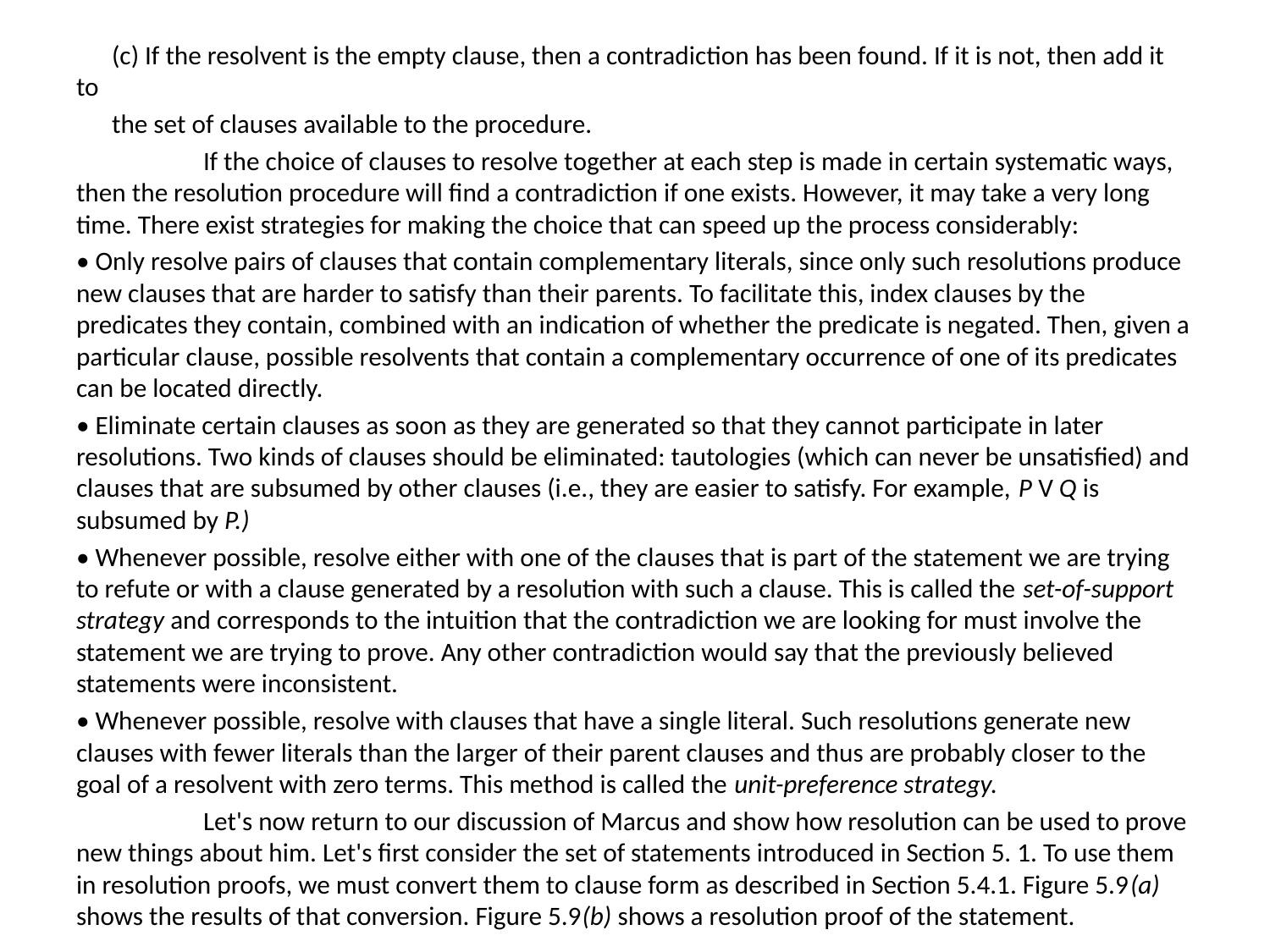

(c) If the resolvent is the empty clause, then a contradiction has been found. If it is not, then add it to
      the set of clauses available to the procedure.
	If the choice of clauses to resolve together at each step is made in certain systematic ways, then the resolution procedure will find a contradiction if one exists. However, it may take a very long time. There exist strategies for making the choice that can speed up the process considerably:
• Only resolve pairs of clauses that contain complementary literals, since only such resolutions produce new clauses that are harder to satisfy than their parents. To facilitate this, index clauses by the predicates they contain, combined with an indication of whether the predicate is negated. Then, given a particular clause, possible resolvents that contain a complementary occurrence of one of its predicates can be located directly.
• Eliminate certain clauses as soon as they are generated so that they cannot participate in later resolutions. Two kinds of clauses should be eliminated: tautologies (which can never be unsatisfied) and clauses that are subsumed by other clauses (i.e., they are easier to satisfy. For example, P V Q is subsumed by P.)
• Whenever possible, resolve either with one of the clauses that is part of the statement we are trying to refute or with a clause generated by a resolution with such a clause. This is called the set-of-support strategy and corresponds to the intuition that the contradiction we are looking for must involve the statement we are trying to prove. Any other contradiction would say that the previously believed statements were inconsistent.
• Whenever possible, resolve with clauses that have a single literal. Such resolutions generate new clauses with fewer literals than the larger of their parent clauses and thus are probably closer to the goal of a resolvent with zero terms. This method is called the unit-preference strategy.
	Let's now return to our discussion of Marcus and show how resolution can be used to prove new things about him. Let's first consider the set of statements introduced in Section 5. 1. To use them in resolution proofs, we must convert them to clause form as described in Section 5.4.1. Figure 5.9(a) shows the results of that conversion. Figure 5.9(b) shows a resolution proof of the statement.